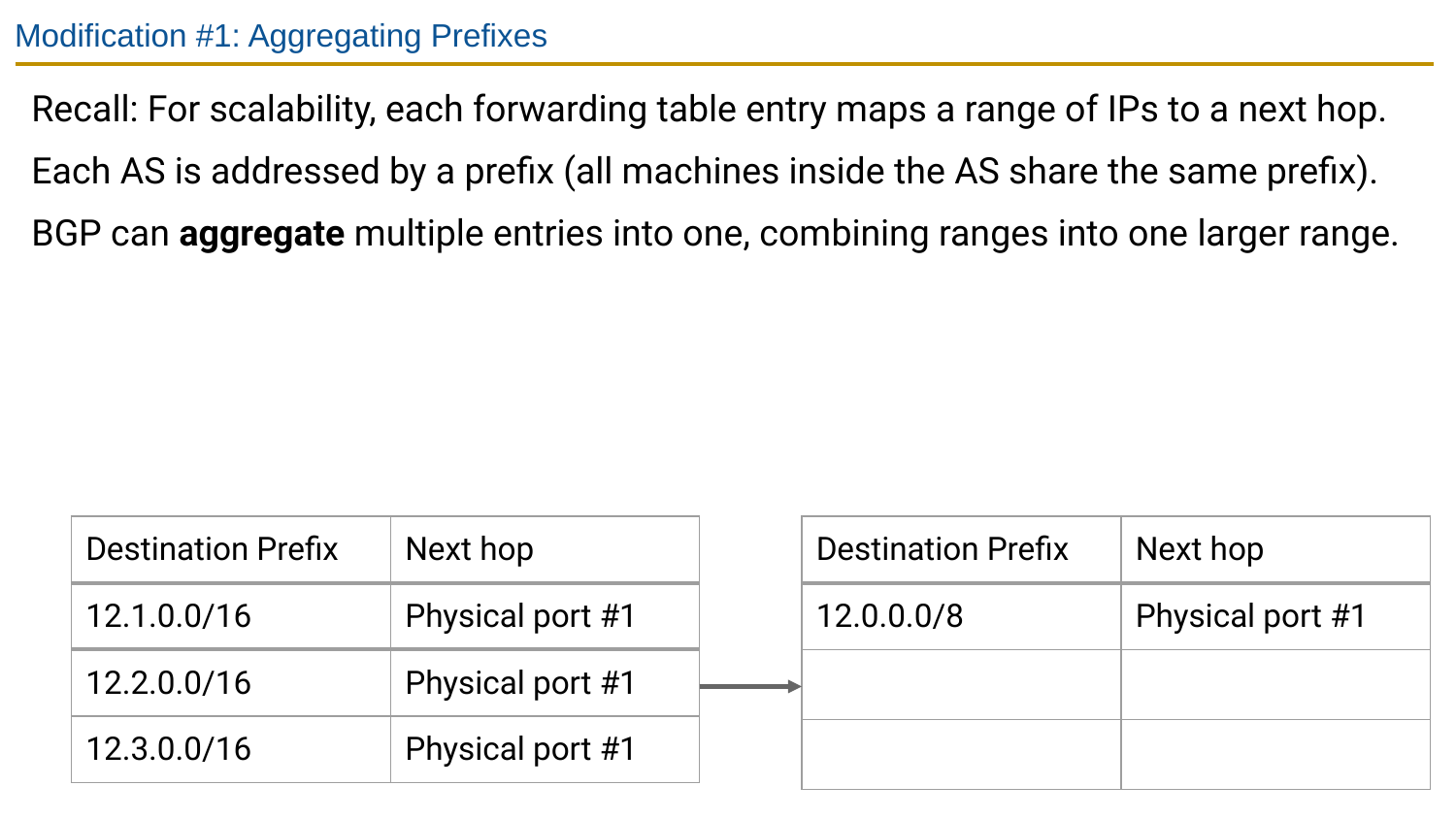

# Modification #1: Aggregating Prefixes
Recall: For scalability, each forwarding table entry maps a range of IPs to a next hop.
Each AS is addressed by a prefix (all machines inside the AS share the same prefix).
BGP can aggregate multiple entries into one, combining ranges into one larger range.
| Destination Prefix | Next hop |
| --- | --- |
| 12.1.0.0/16 | Physical port #1 |
| 12.2.0.0/16 | Physical port #1 |
| 12.3.0.0/16 | Physical port #1 |
| Destination Prefix | Next hop |
| --- | --- |
| 12.0.0.0/8 | Physical port #1 |
|  |  |
|  |  |